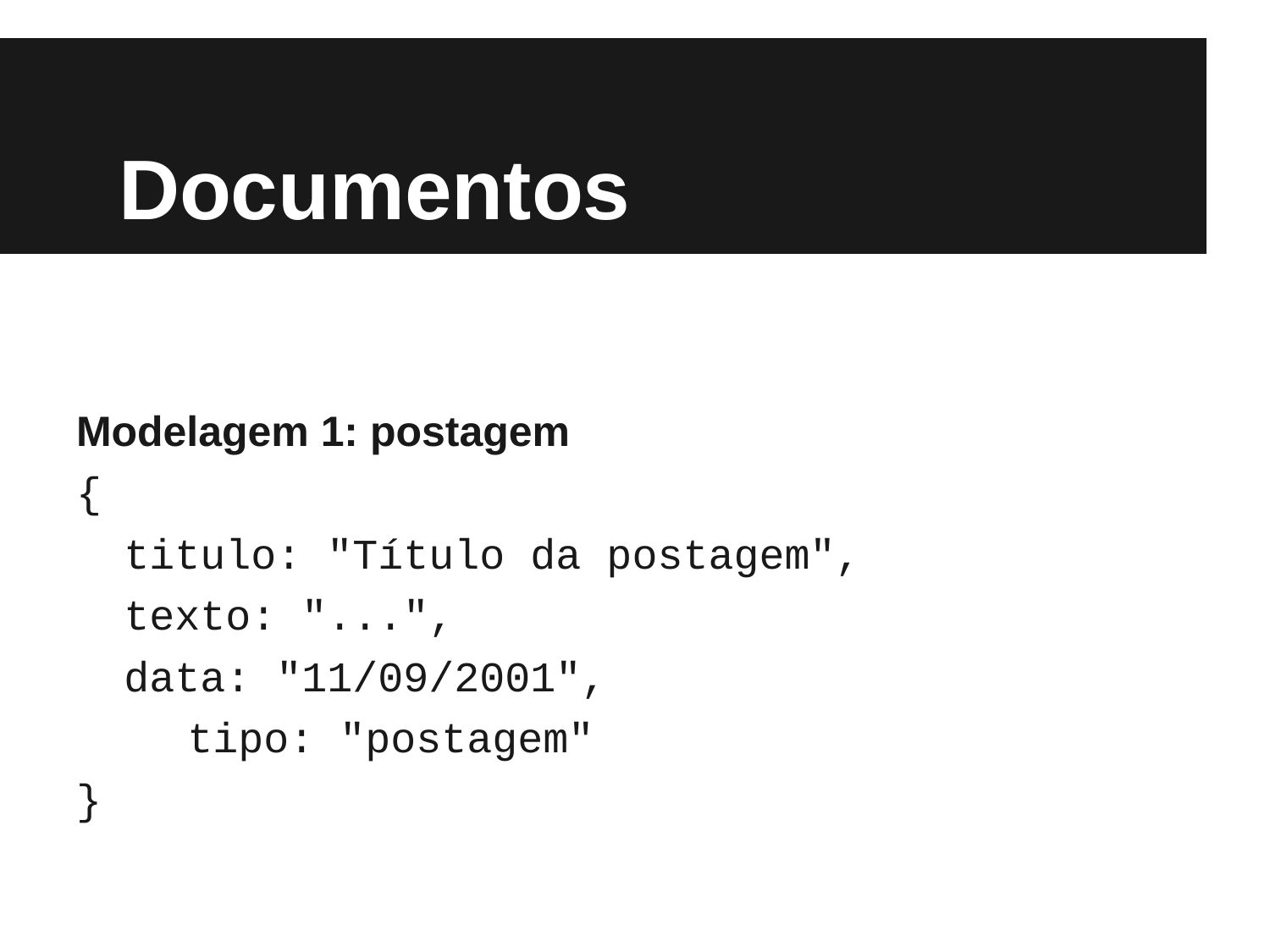

# Documentos
Modelagem 1: postagem
{
	titulo: "Título da postagem",
	texto: "...",
	data: "11/09/2001",
tipo: "postagem"
}